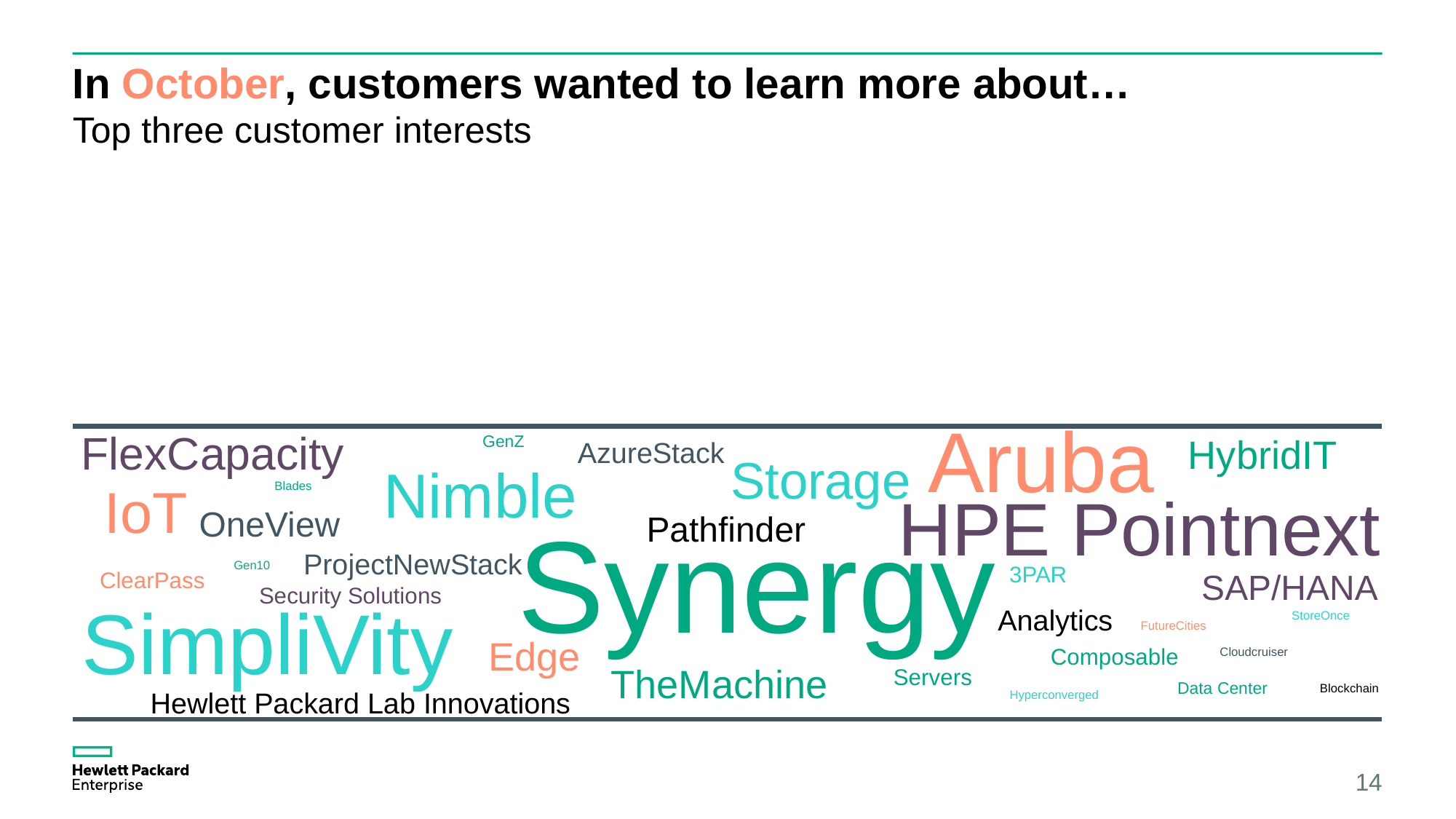

# In October, customers wanted to learn more about…
Top three customer interests

Aruba
FlexCapacity
Storage
Nimble
IoT
HPE Pointnext
OneView
Synergy
ClearPass
SimpliVity
Edge
Cloudcruiser
AzureStack
Security Solutions
Analytics
TheMachine
HybridIT
Pathfinder
GenZ
Blades
ProjectNewStack
Gen10
3PAR
SAP/HANA
StoreOnce
FutureCities
Composable
Servers
Data Center
Blockchain
Hyperconverged
Hewlett Packard Lab Innovations
14